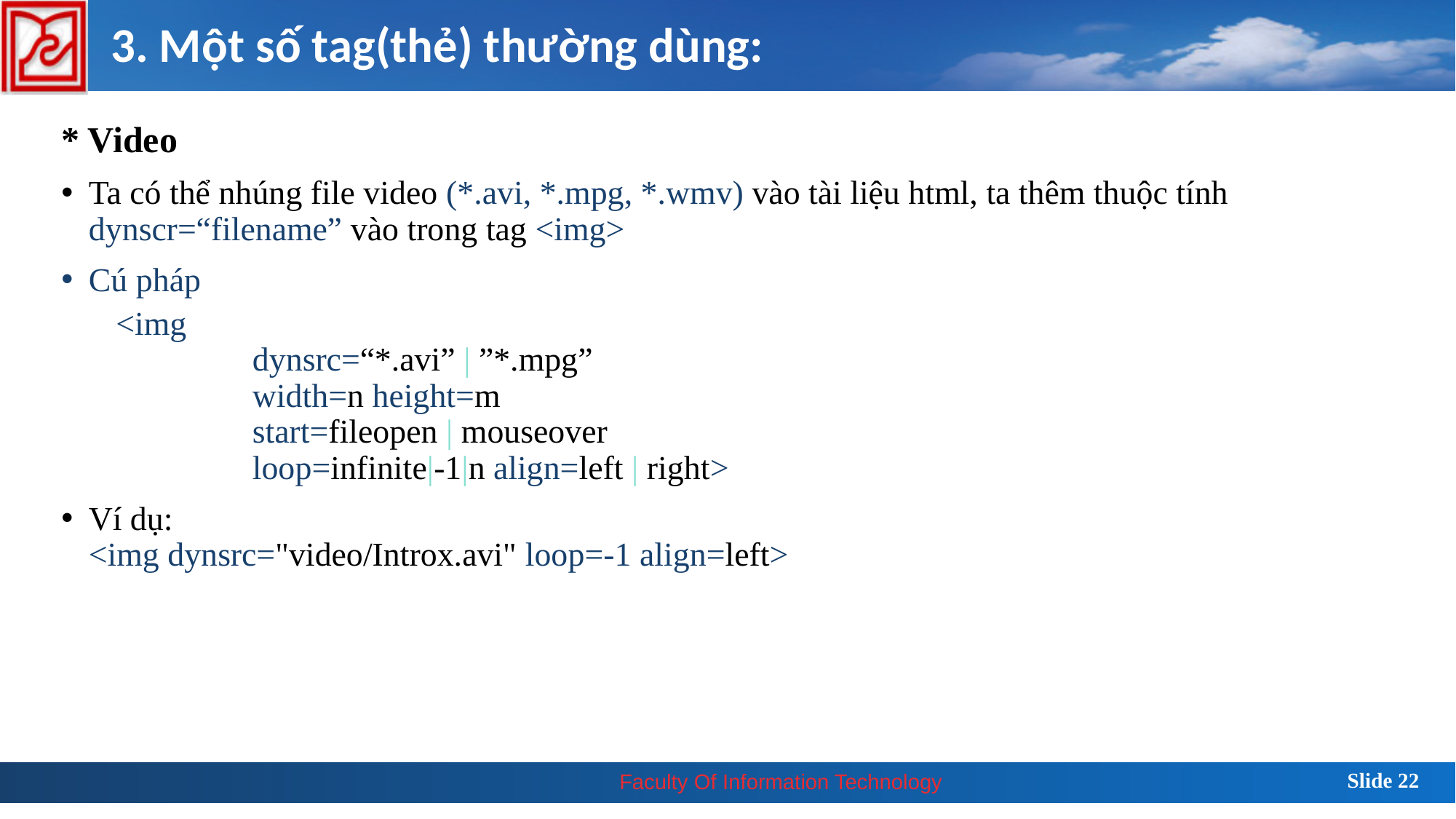

3. Một số tag(thẻ) thường dùng:
* Video
Ta có thể nhúng file video (*.avi, *.mpg, *.wmv) vào tài liệu html, ta thêm thuộc tính dynscr=“filename” vào trong tag <img>
Cú pháp
<img
	dynsrc=“*.avi” | ”*.mpg”
	width=n height=m
	start=fileopen | mouseover
	loop=infinite|-1|n align=left | right>
Ví dụ:
<img dynsrc="video/Introx.avi" loop=-1 align=left>